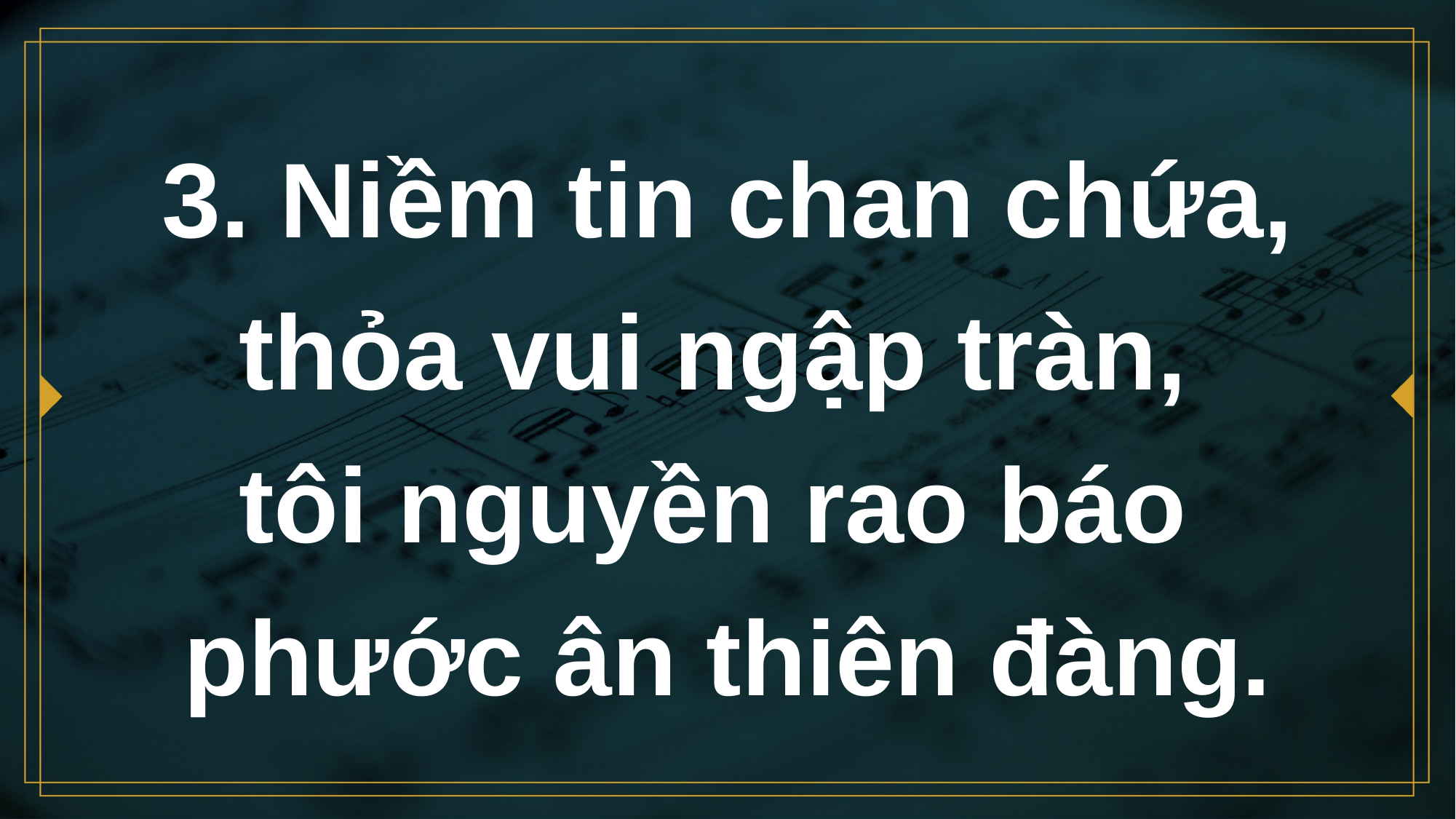

# 3. Niềm tin chan chứa, thỏa vui ngập tràn, tôi nguyền rao báo phước ân thiên đàng.